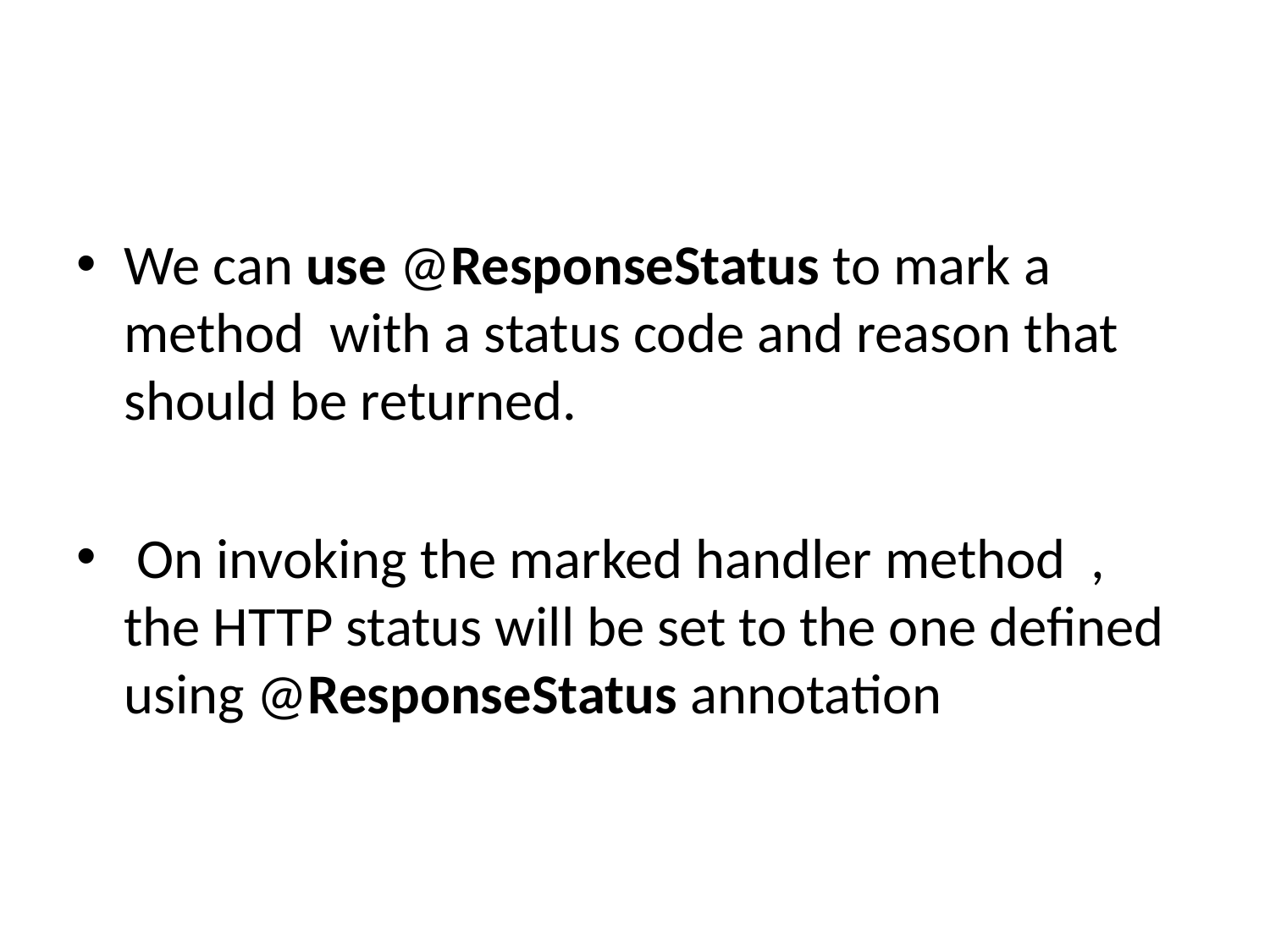

#
We can use @ResponseStatus to mark a method  with a status code and reason that should be returned.

 On invoking the marked handler method  , the HTTP status will be set to the one defined using @ResponseStatus annotation